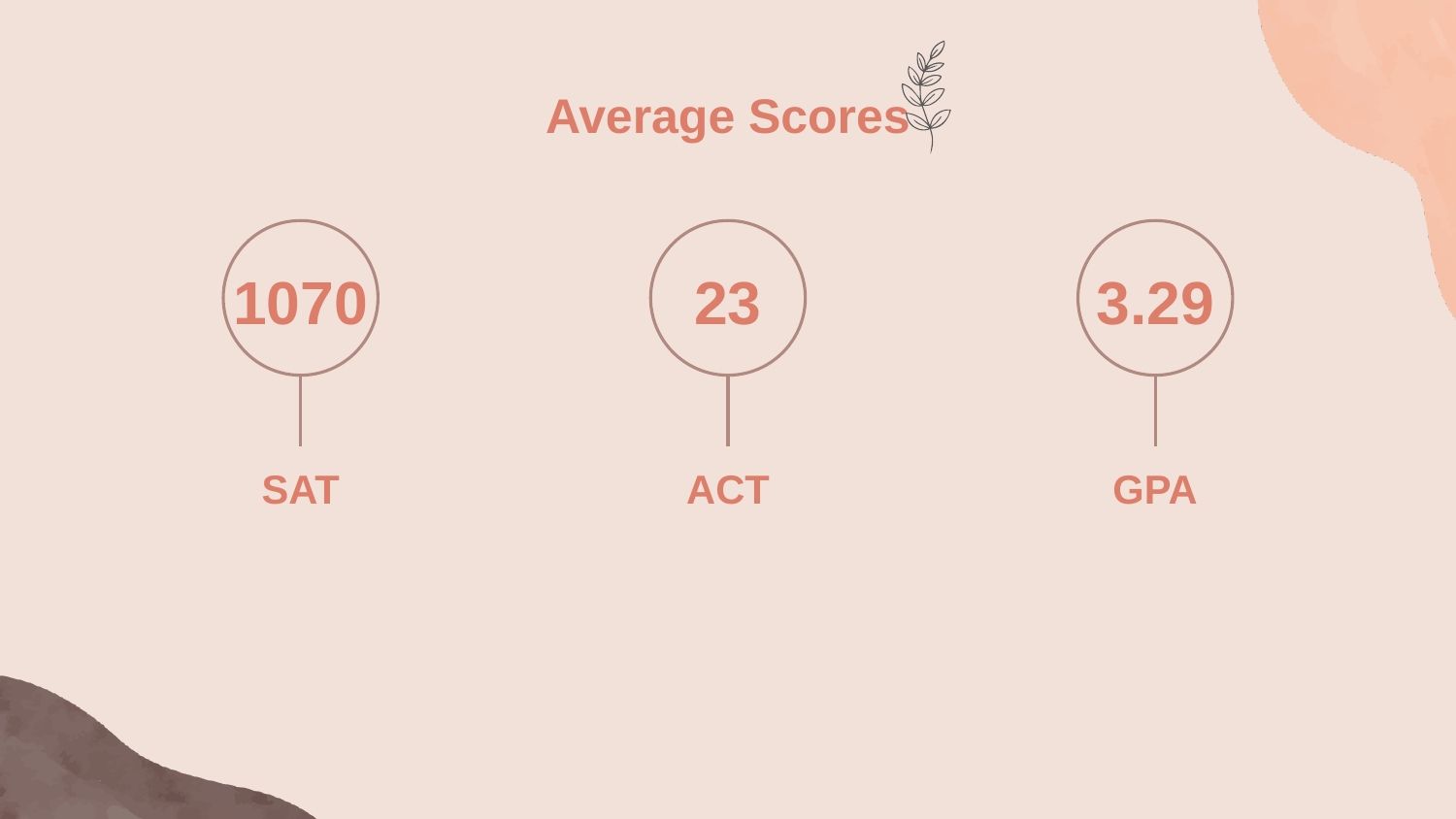

Average Scores

1070
23
3.29
# SAT
ACT
GPA